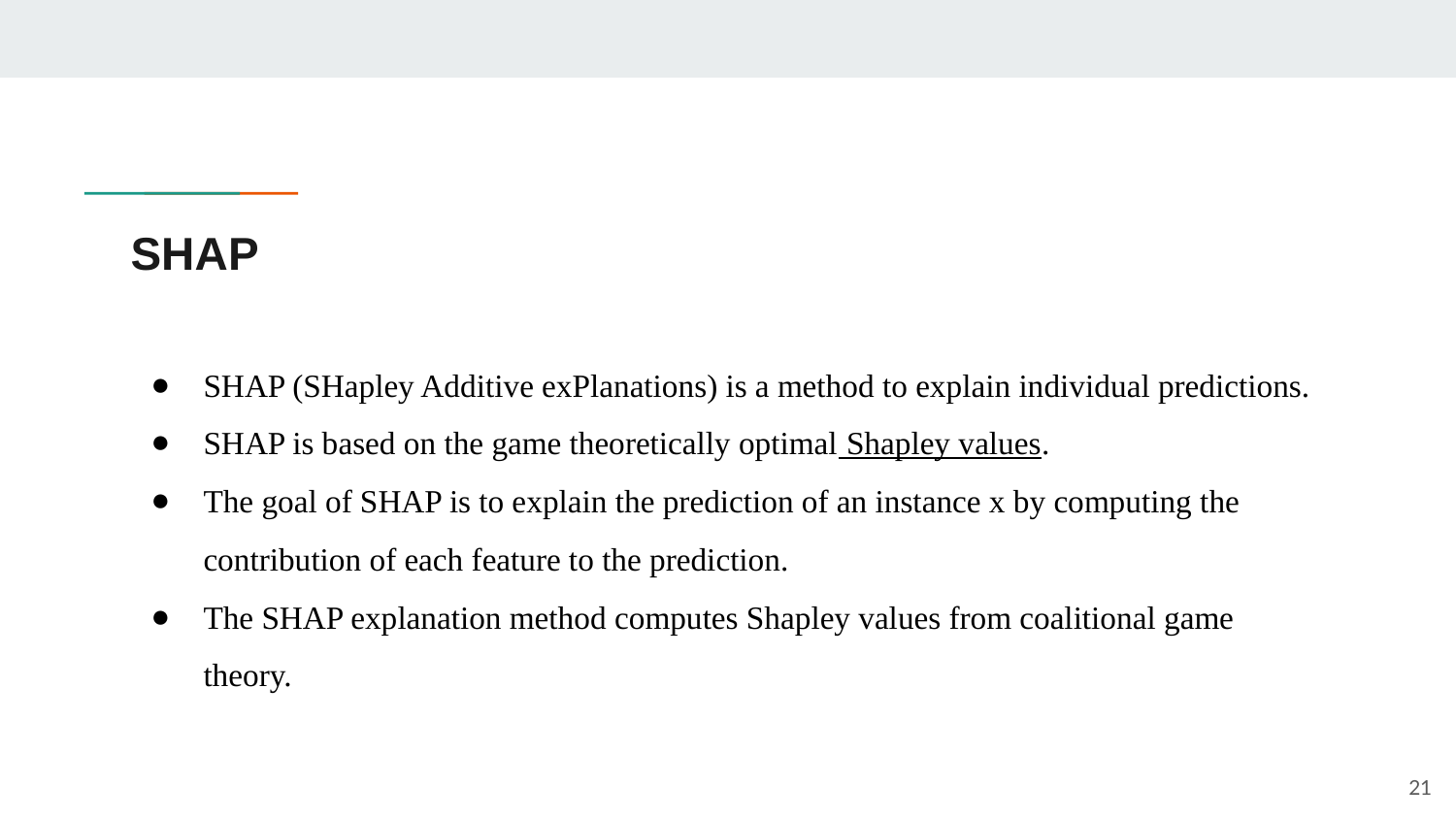

# SHAP
SHAP (SHapley Additive exPlanations) is a method to explain individual predictions.
SHAP is based on the game theoretically optimal Shapley values.
The goal of SHAP is to explain the prediction of an instance x by computing the contribution of each feature to the prediction.
The SHAP explanation method computes Shapley values from coalitional game theory.
21